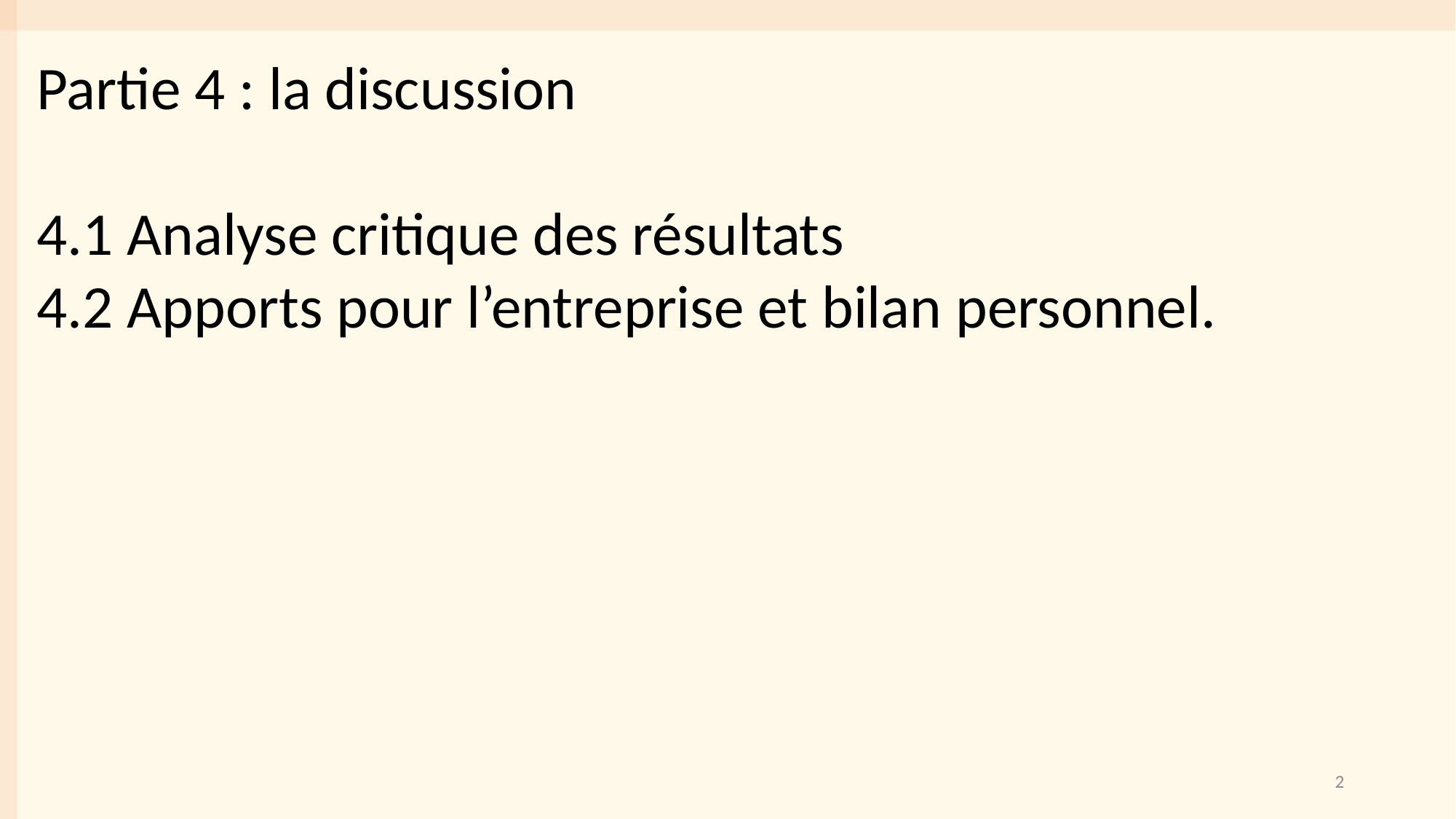

Partie 4 : la discussion

4.1 Analyse critique des résultats
4.2 Apports pour l’entreprise et bilan personnel.

2